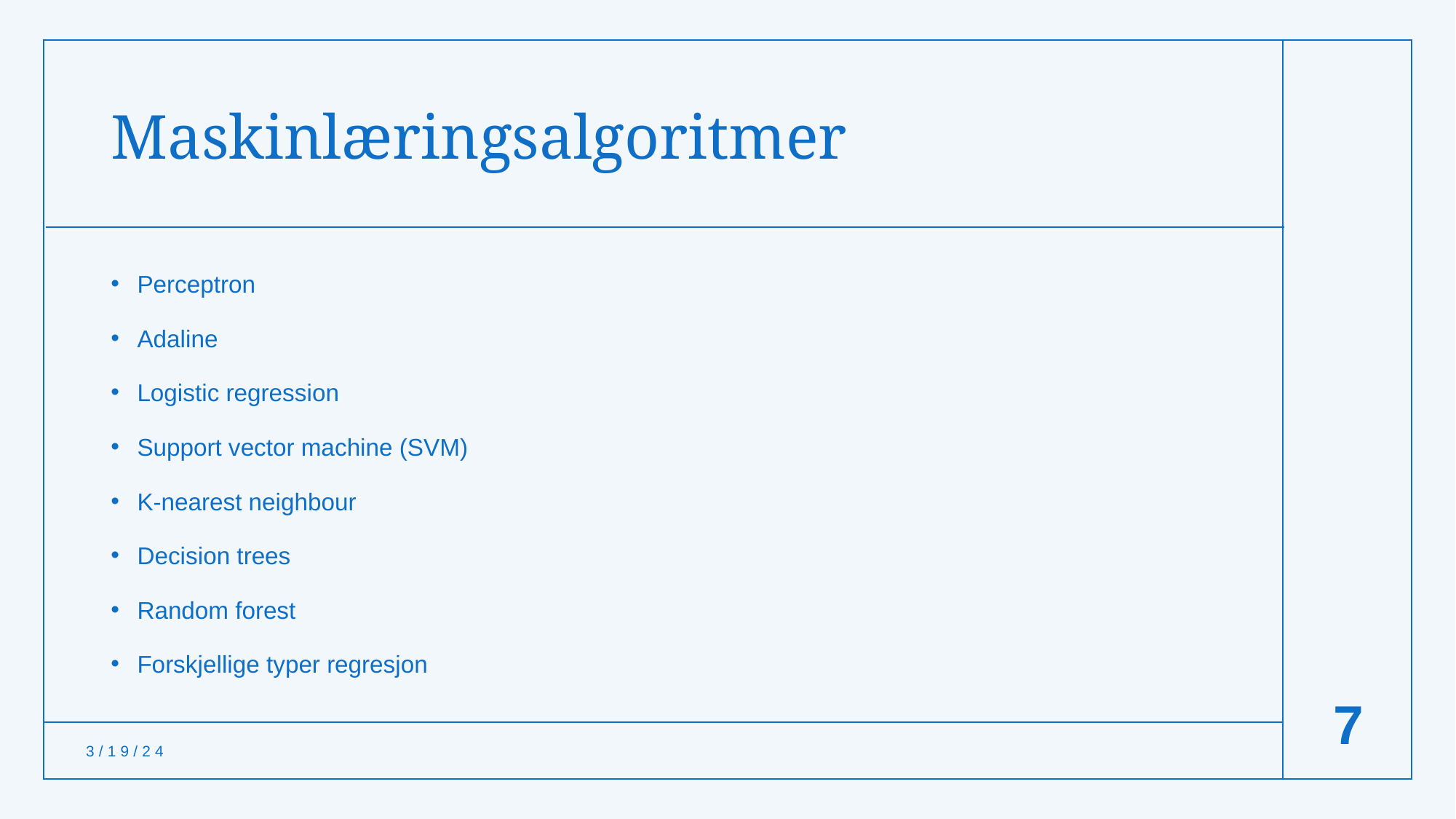

# Maskinlæringsalgoritmer
Perceptron
Adaline
Logistic regression
Support vector machine (SVM)
K-nearest neighbour
Decision trees
Random forest
Forskjellige typer regresjon

7
3/19/24